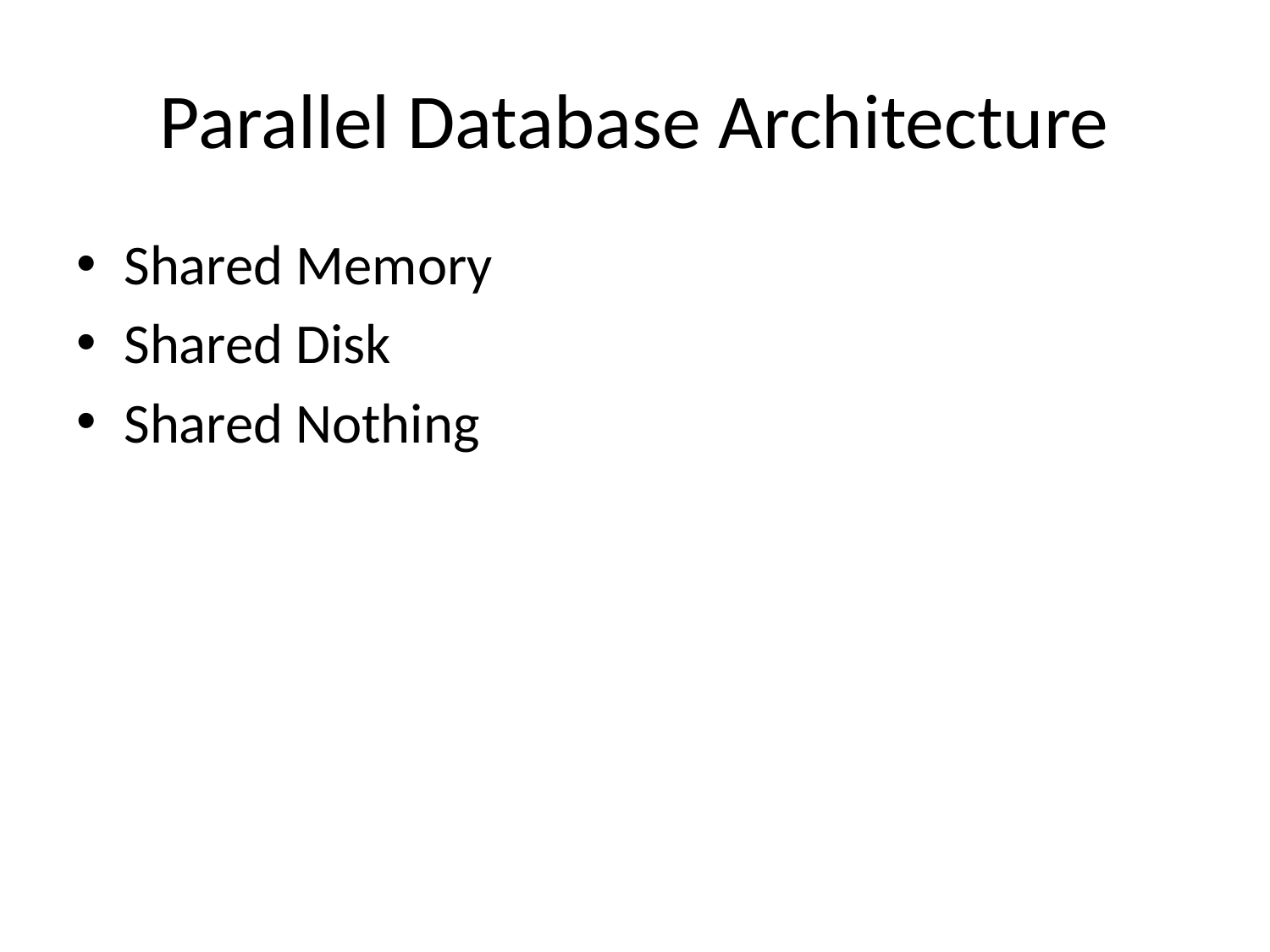

# Parallel Database Architecture
Shared Memory
Shared Disk
Shared Nothing